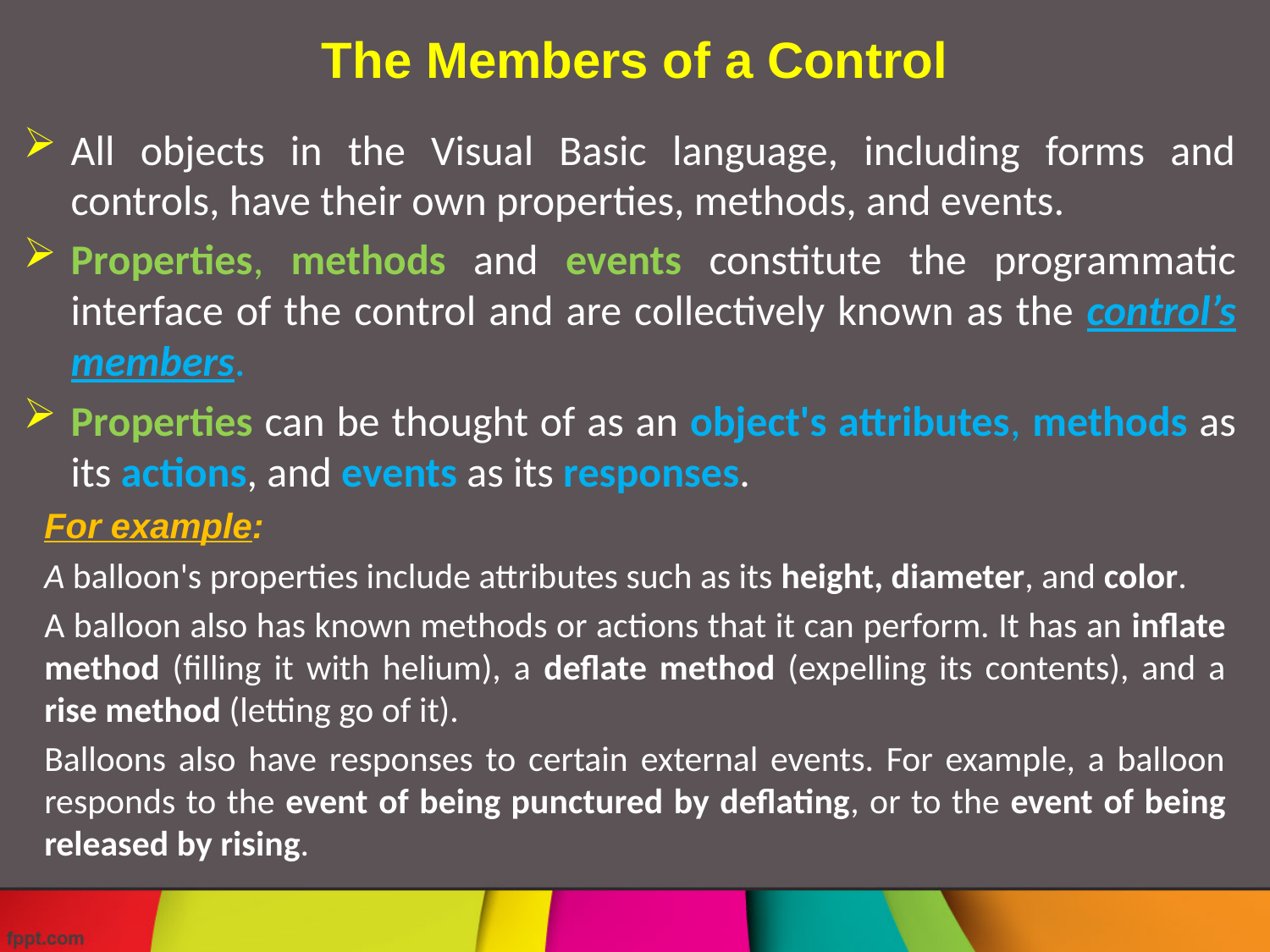

# The Members of a Control
All objects in the Visual Basic language, including forms and controls, have their own properties, methods, and events.
Properties, methods and events constitute the programmatic interface of the control and are collectively known as the control’s members.
Properties can be thought of as an object's attributes, methods as its actions, and events as its responses.
For example:
A balloon's properties include attributes such as its height, diameter, and color.
A balloon also has known methods or actions that it can perform. It has an inflate method (filling it with helium), a deflate method (expelling its contents), and a rise method (letting go of it).
Balloons also have responses to certain external events. For example, a balloon responds to the event of being punctured by deflating, or to the event of being released by rising.